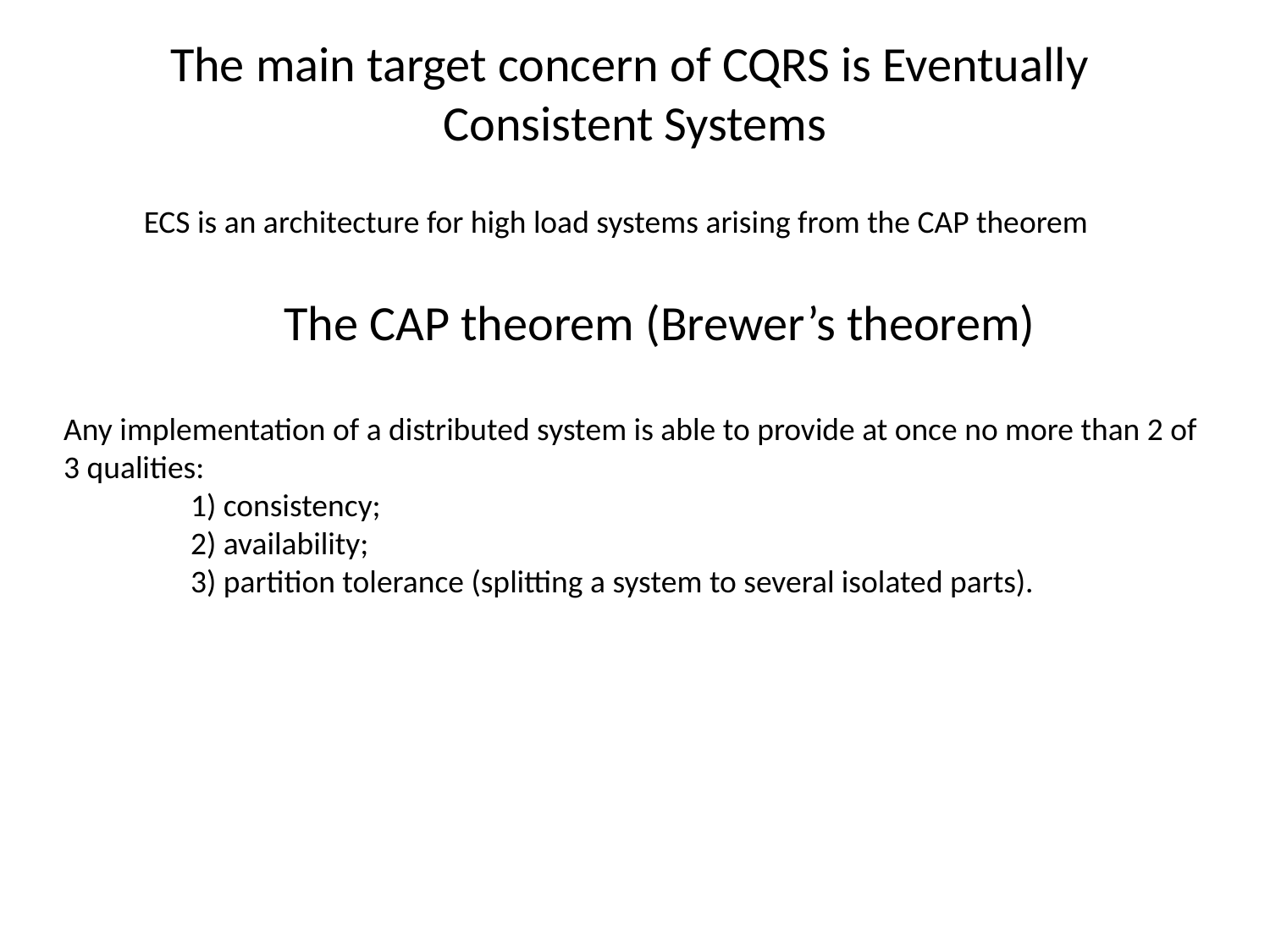

The main target concern of CQRS is Eventually
Consistent Systems

ECS is an architecture for high load systems arising from the CAP theorem
The CAP theorem (Brewer’s theorem)

Any implementation of a distributed system is able to provide at once no more than 2 of 3 qualities:
	1) consistency;
	2) availability;
	3) partition tolerance (splitting a system to several isolated parts).